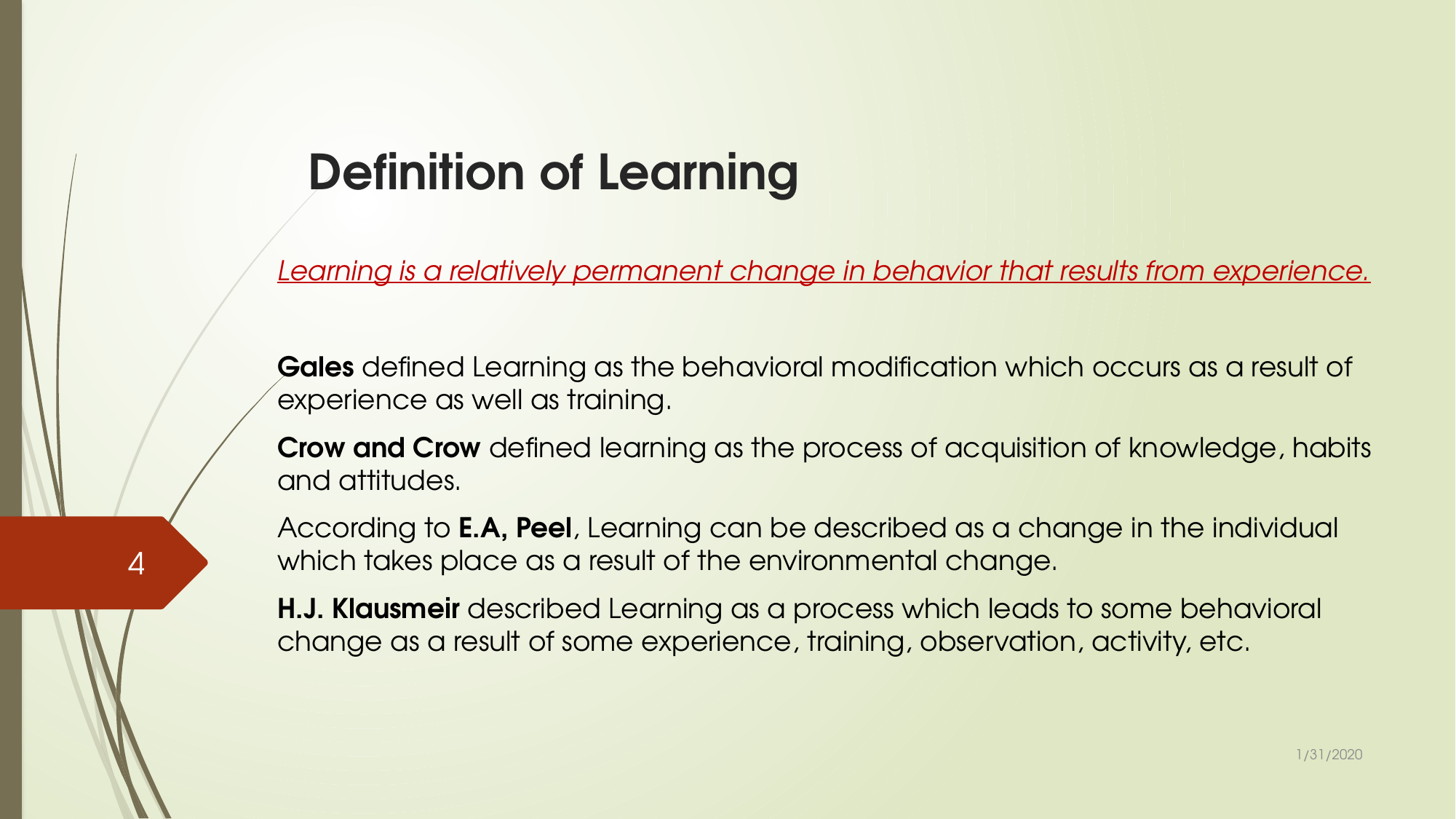

# Definition of Learning
Learning is a relatively permanent change in behavior that results from experience.

Gales defined Learning as the behavioral modification which occurs as a result of experience as well as training.
Crow and Crow defined learning as the process of acquisition of knowledge, habits and attitudes.
According to E.A, Peel, Learning can be described as a change in the individual which takes place as a result of the environmental change.
H.J. Klausmeir described Learning as a process which leads to some behavioral change as a result of some experience, training, observation, activity, etc.
4
1/31/2020